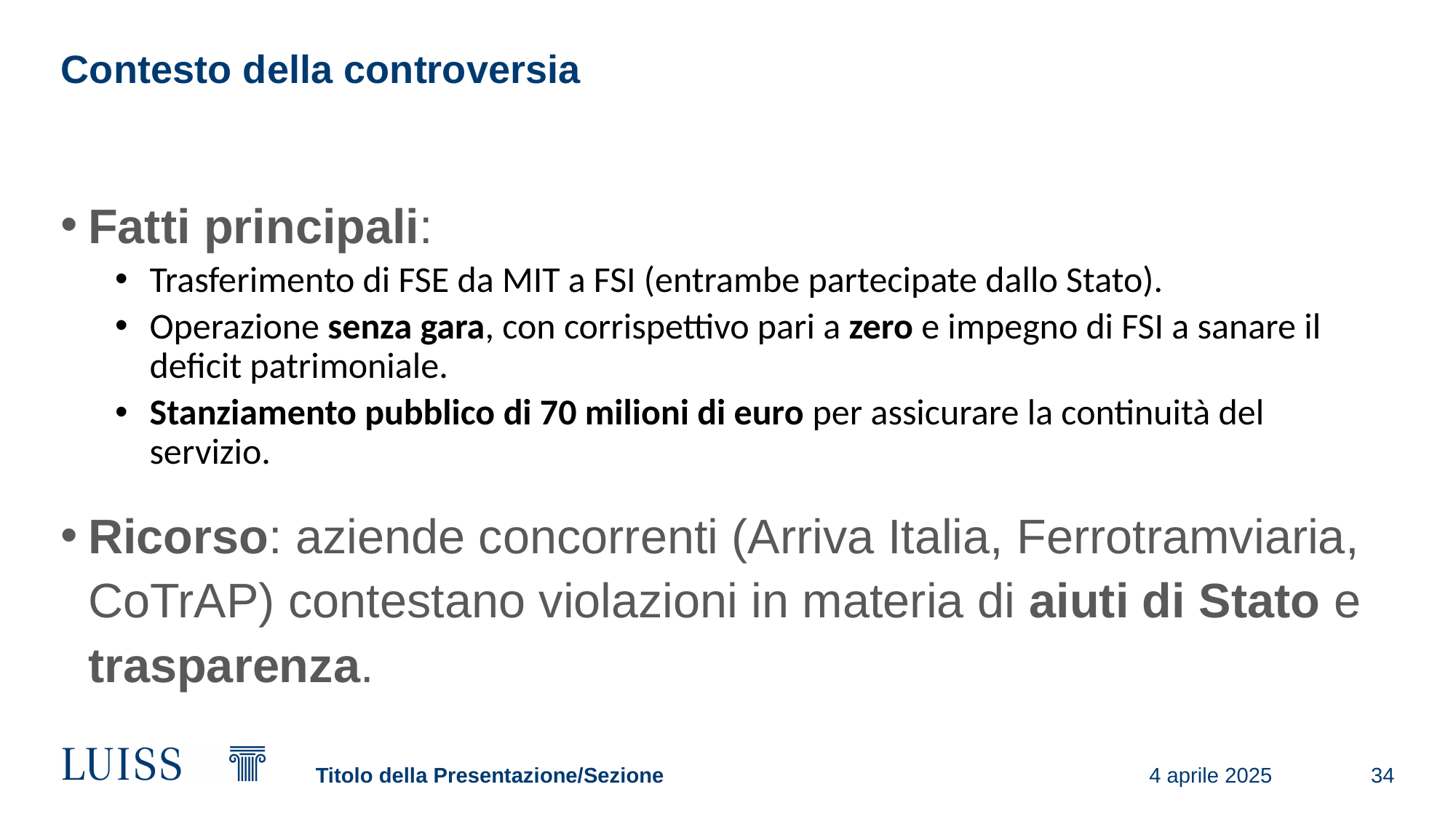

# Contesto della controversia
Fatti principali:
Trasferimento di FSE da MIT a FSI (entrambe partecipate dallo Stato).
Operazione senza gara, con corrispettivo pari a zero e impegno di FSI a sanare il deficit patrimoniale.
Stanziamento pubblico di 70 milioni di euro per assicurare la continuità del servizio.
Ricorso: aziende concorrenti (Arriva Italia, Ferrotramviaria, CoTrAP) contestano violazioni in materia di aiuti di Stato e trasparenza.

Titolo della Presentazione/Sezione
4 aprile 2025
34